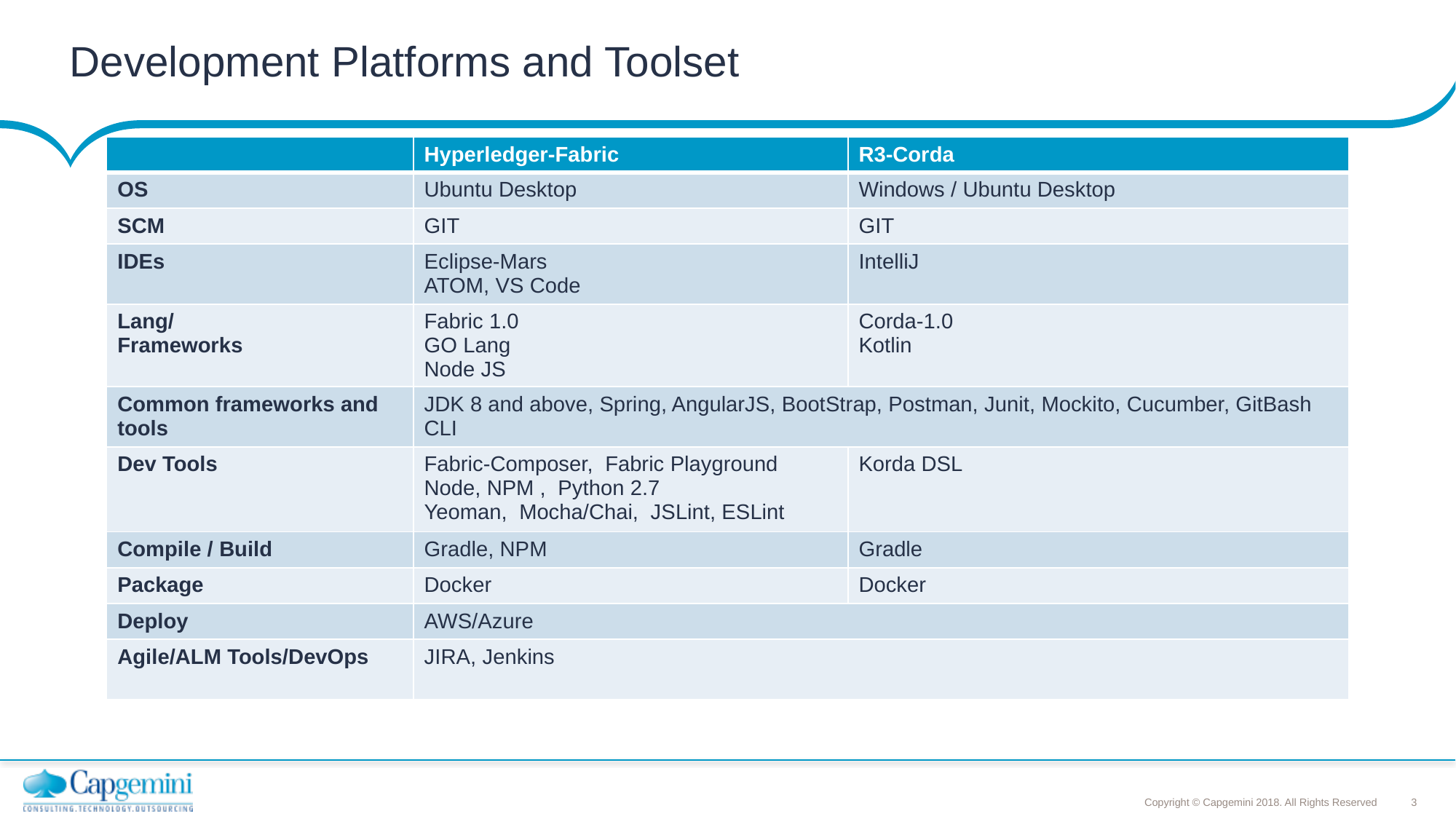

# Development Platforms and Toolset
|  | Hyperledger-Fabric | R3-Corda |
| --- | --- | --- |
| OS | Ubuntu Desktop | Windows / Ubuntu Desktop |
| SCM | GIT | GIT |
| IDEs | Eclipse-Mars ATOM, VS Code | IntelliJ |
| Lang/ Frameworks | Fabric 1.0 GO Lang Node JS | Corda-1.0 Kotlin |
| Common frameworks and tools | JDK 8 and above, Spring, AngularJS, BootStrap, Postman, Junit, Mockito, Cucumber, GitBash CLI |  |
| Dev Tools | Fabric-Composer, Fabric Playground Node, NPM , Python 2.7 Yeoman, Mocha/Chai, JSLint, ESLint | Korda DSL |
| Compile / Build | Gradle, NPM | Gradle |
| Package | Docker | Docker |
| Deploy | AWS/Azure |  |
| Agile/ALM Tools/DevOps | JIRA, Jenkins |  |